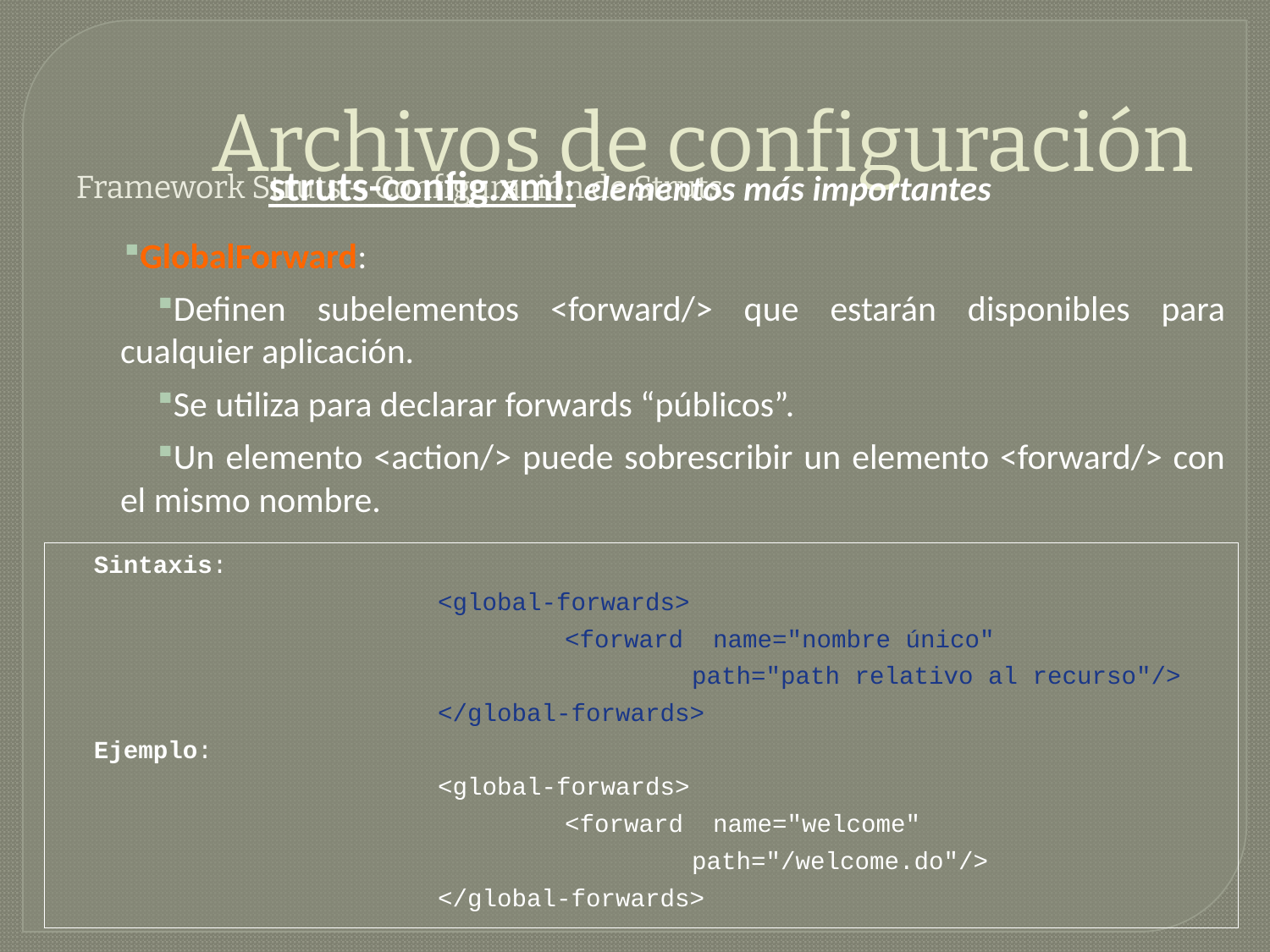

# Archivos de configuración

struts-config.xml: elementos más importantes
Framework Struts – Configuración de Struts
GlobalForward:
Definen subelementos <forward/> que estarán disponibles para cualquier aplicación.
Se utiliza para declarar forwards “públicos”.
Un elemento <action/> puede sobrescribir un elemento <forward/> con el mismo nombre.
Sintaxis:
			<global-forwards>
				<forward  name="nombre único"
					path="path relativo al recurso"/>
			</global-forwards>
Ejemplo:
			<global-forwards>
				<forward  name="welcome"
					path="/welcome.do"/>
			</global-forwards>